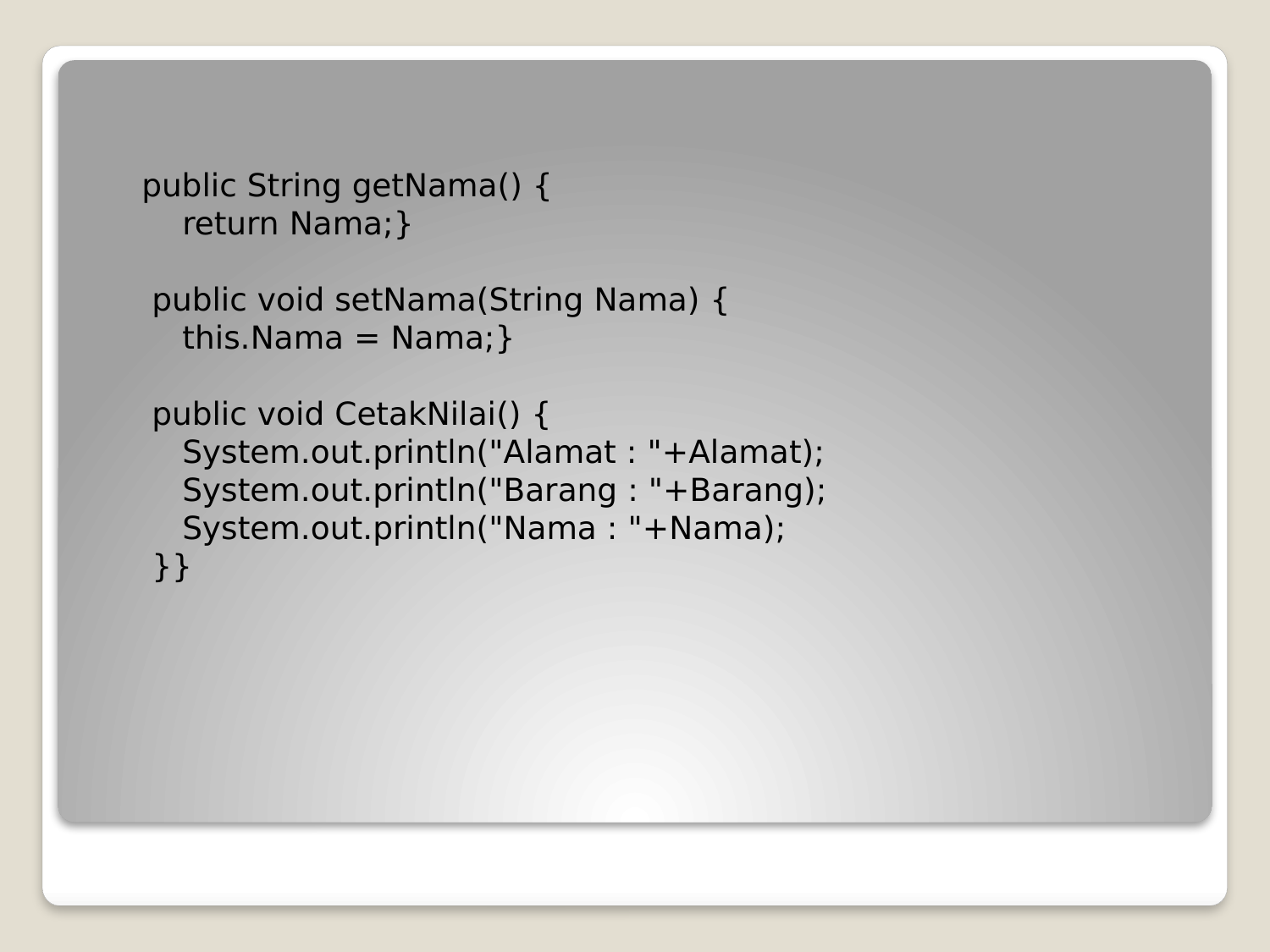

public String getNama() {
     return Nama;}

  public void setNama(String Nama) {
     this.Nama = Nama;}

  public void CetakNilai() {
     System.out.println("Alamat : "+Alamat);
     System.out.println("Barang : "+Barang);
     System.out.println("Nama : "+Nama);
  }}